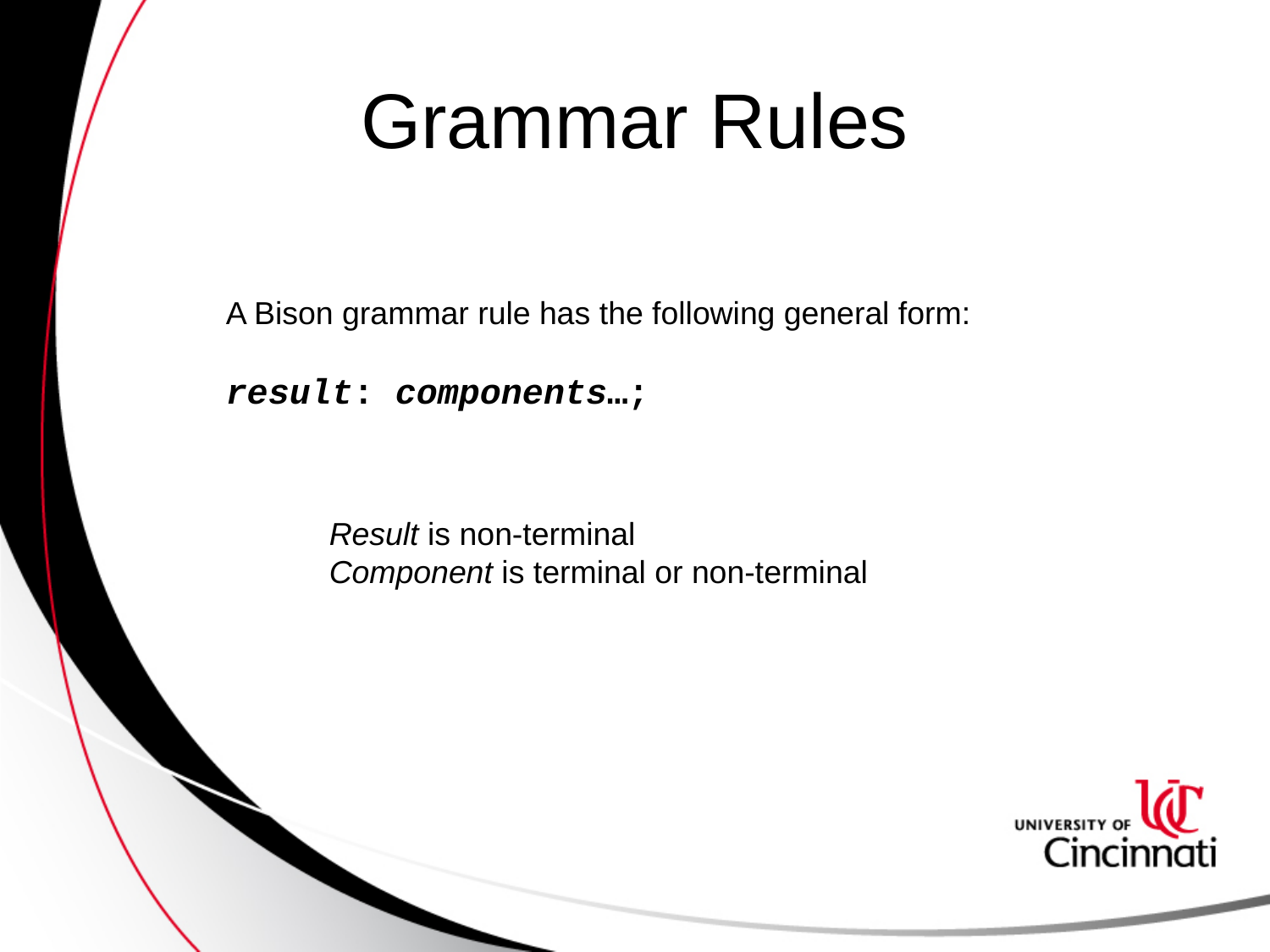

# Grammar Rules
A Bison grammar rule has the following general form:

result: components…;
Result is non-terminal
Component is terminal or non-terminal